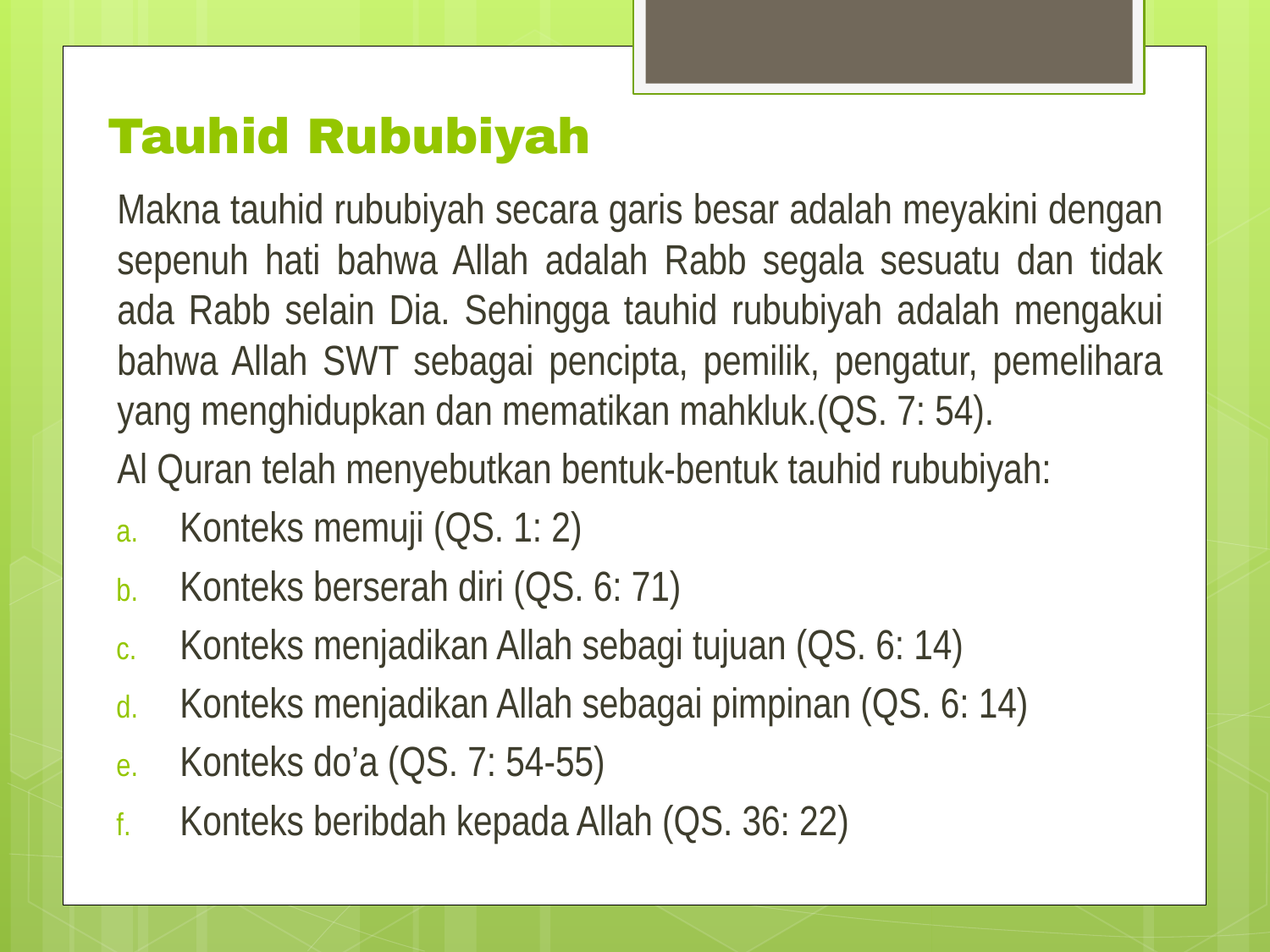

# Tauhid Rububiyah
Makna tauhid rububiyah secara garis besar adalah meyakini dengan sepenuh hati bahwa Allah adalah Rabb segala sesuatu dan tidak ada Rabb selain Dia. Sehingga tauhid rububiyah adalah mengakui bahwa Allah SWT sebagai pencipta, pemilik, pengatur, pemelihara yang menghidupkan dan mematikan mahkluk.(QS. 7: 54).
Al Quran telah menyebutkan bentuk-bentuk tauhid rububiyah:
Konteks memuji (QS. 1: 2)
Konteks berserah diri (QS. 6: 71)
Konteks menjadikan Allah sebagi tujuan (QS. 6: 14)
Konteks menjadikan Allah sebagai pimpinan (QS. 6: 14)
Konteks do’a (QS. 7: 54-55)
Konteks beribdah kepada Allah (QS. 36: 22)